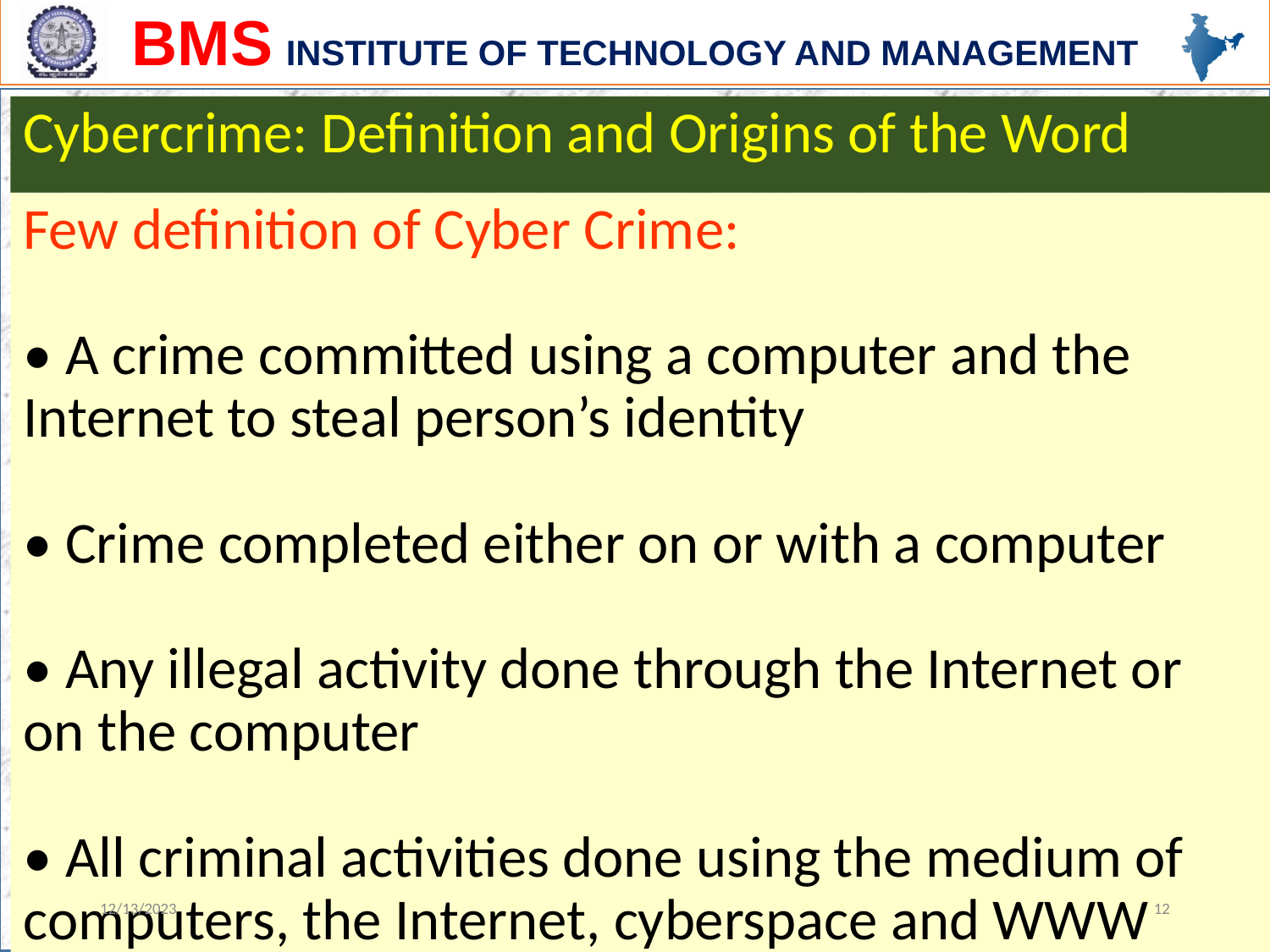

Cybercrime: Definition and Origins of the Word
# Few definition of Cyber Crime: • A crime committed using a computer and the Internet to steal person’s identity • Crime completed either on or with a computer • Any illegal activity done through the Internet or on the computer • All criminal activities done using the medium of computers, the Internet, cyberspace and WWW
12/13/2023
12